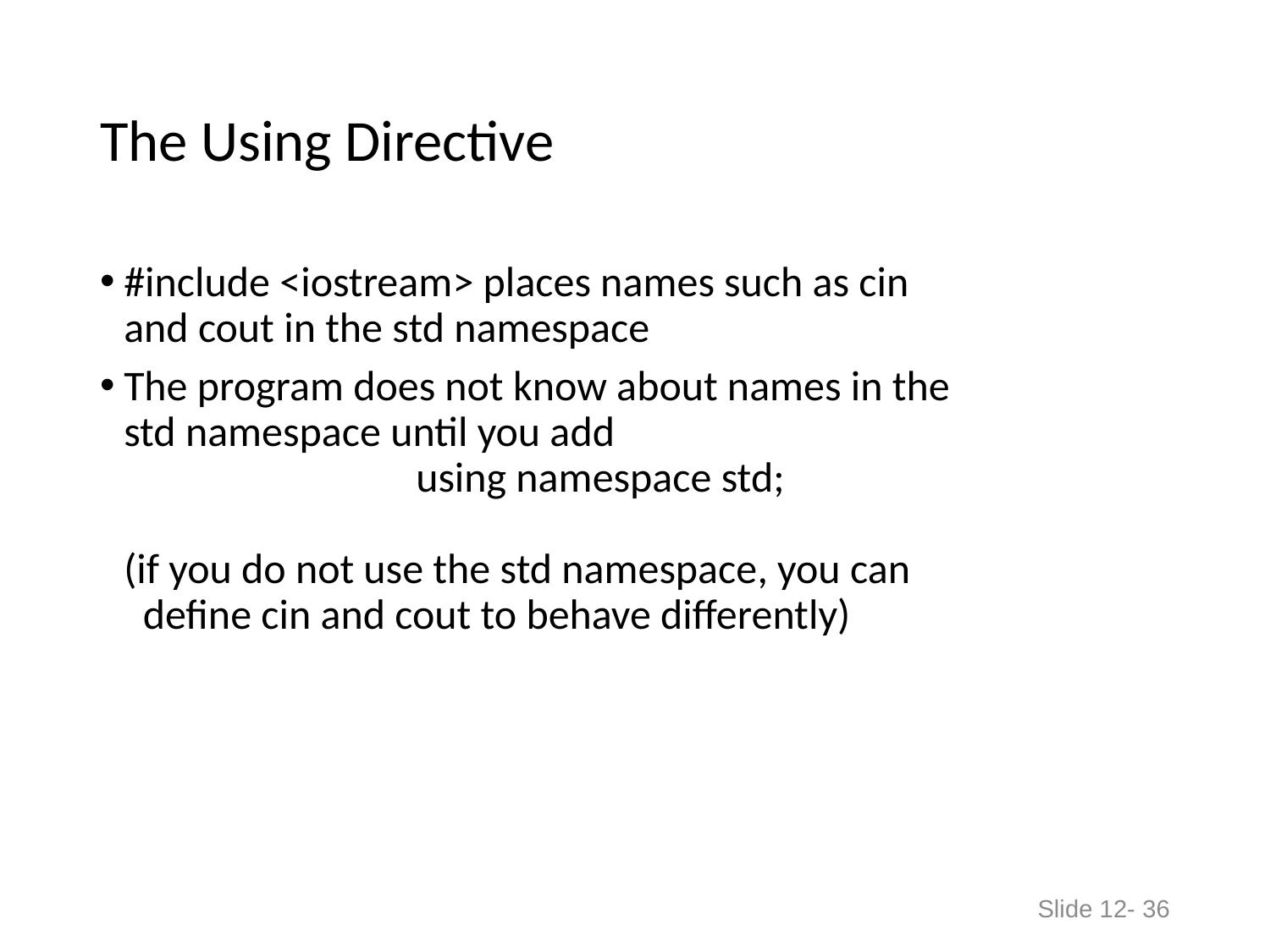

# The Using Directive
#include <iostream> places names such as cin
and cout in the std namespace
The program does not know about names in the
std namespace until you add
    		    using namespace std;
(if you do not use the std namespace, you can
  define cin and cout to behave differently)
Slide 12- 36